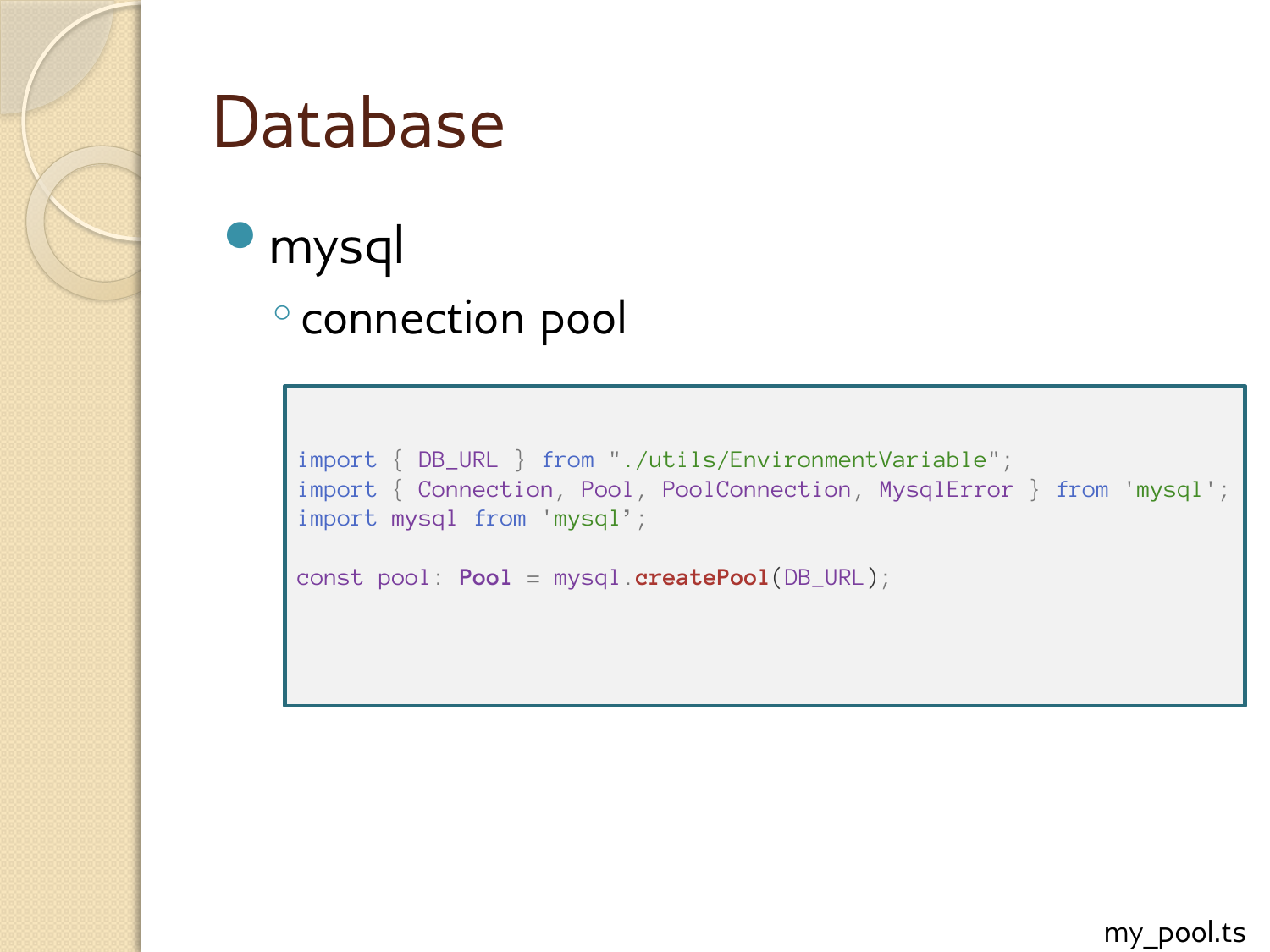

# Database
mysql
connection pool

import { DB_URL } from "./utils/EnvironmentVariable";
import { Connection, Pool, PoolConnection, MysqlError } from 'mysql';
import mysql from 'mysql’;

const pool: Pool = mysql.createPool(DB_URL);

my_pool.ts